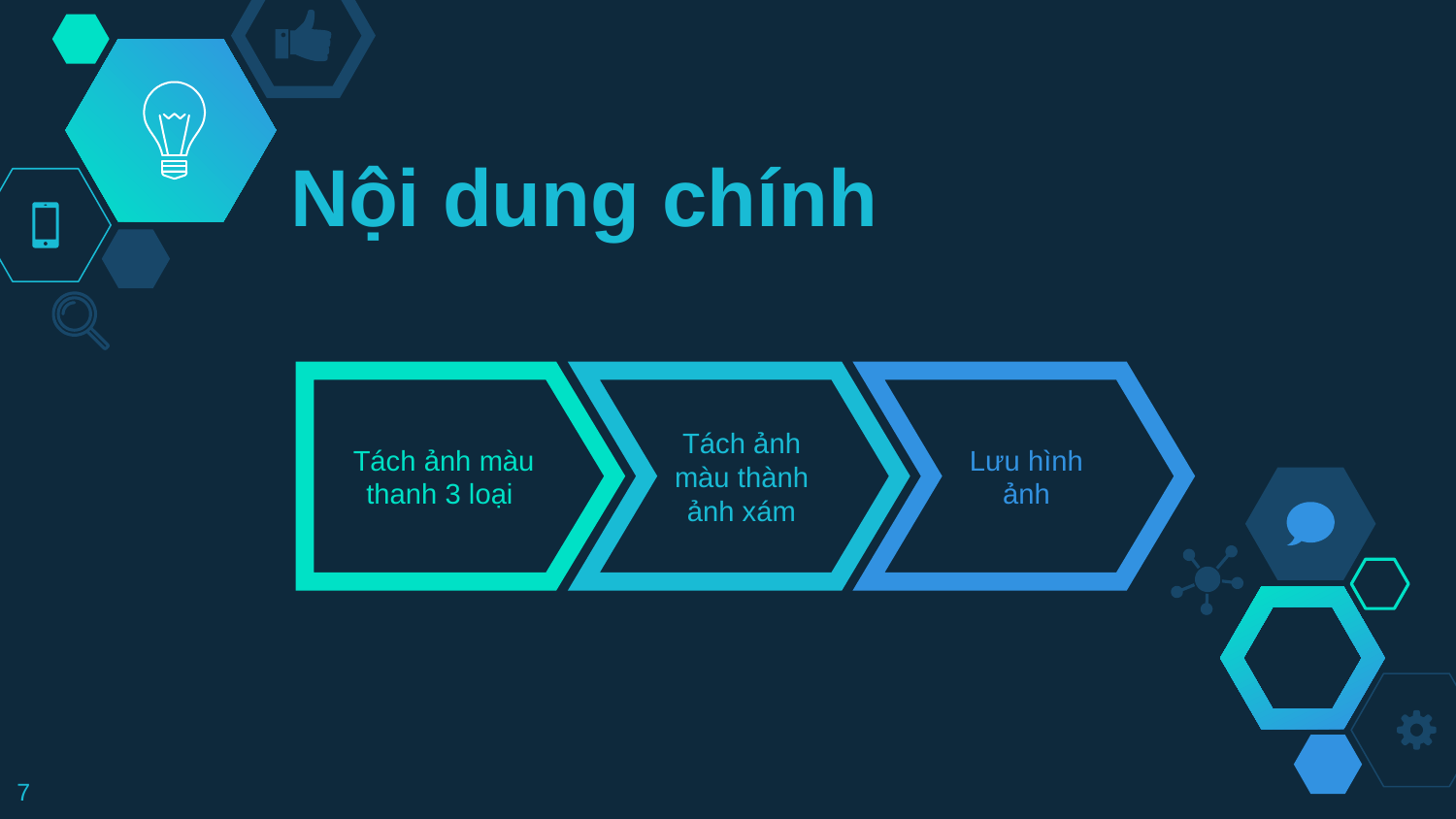

# Nội dung chính
Tách ảnh màu thanh 3 loại
Tách ảnh màu thành ảnh xám
Lưu hình ảnh
7